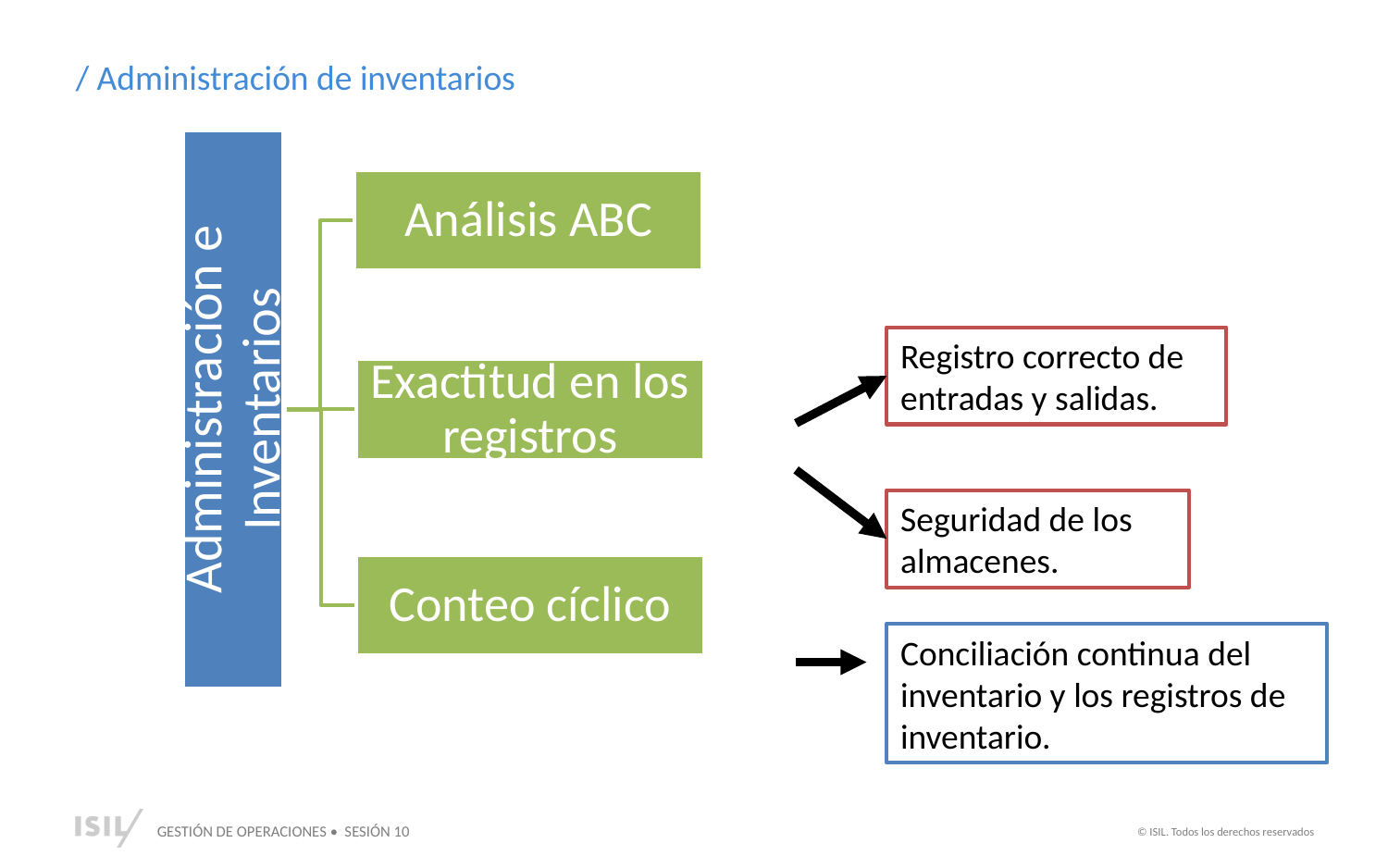

/ Administración de inventarios

Análisis ABC

Administración e Inventarios

Exactitud en los registros

Conteo cíclico
Registro correcto de entradas y salidas.
Seguridad de los almacenes.
Conciliación continua del inventario y los registros de
inventario.